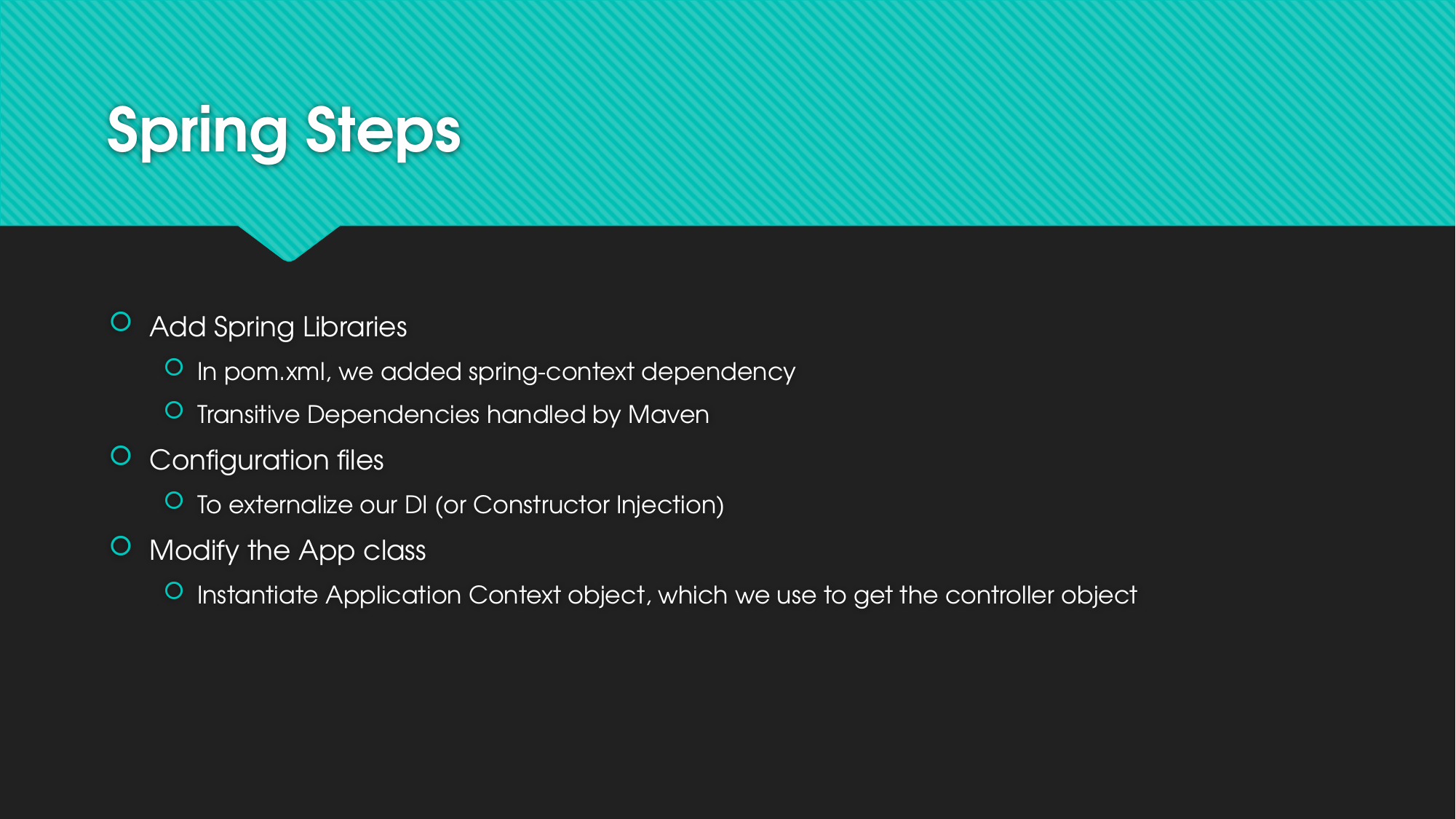

# Spring Steps
Add Spring Libraries
In pom.xml, we added spring-context dependency
Transitive Dependencies handled by Maven
Configuration files
To externalize our DI (or Constructor Injection)
Modify the App class
Instantiate Application Context object, which we use to get the controller object